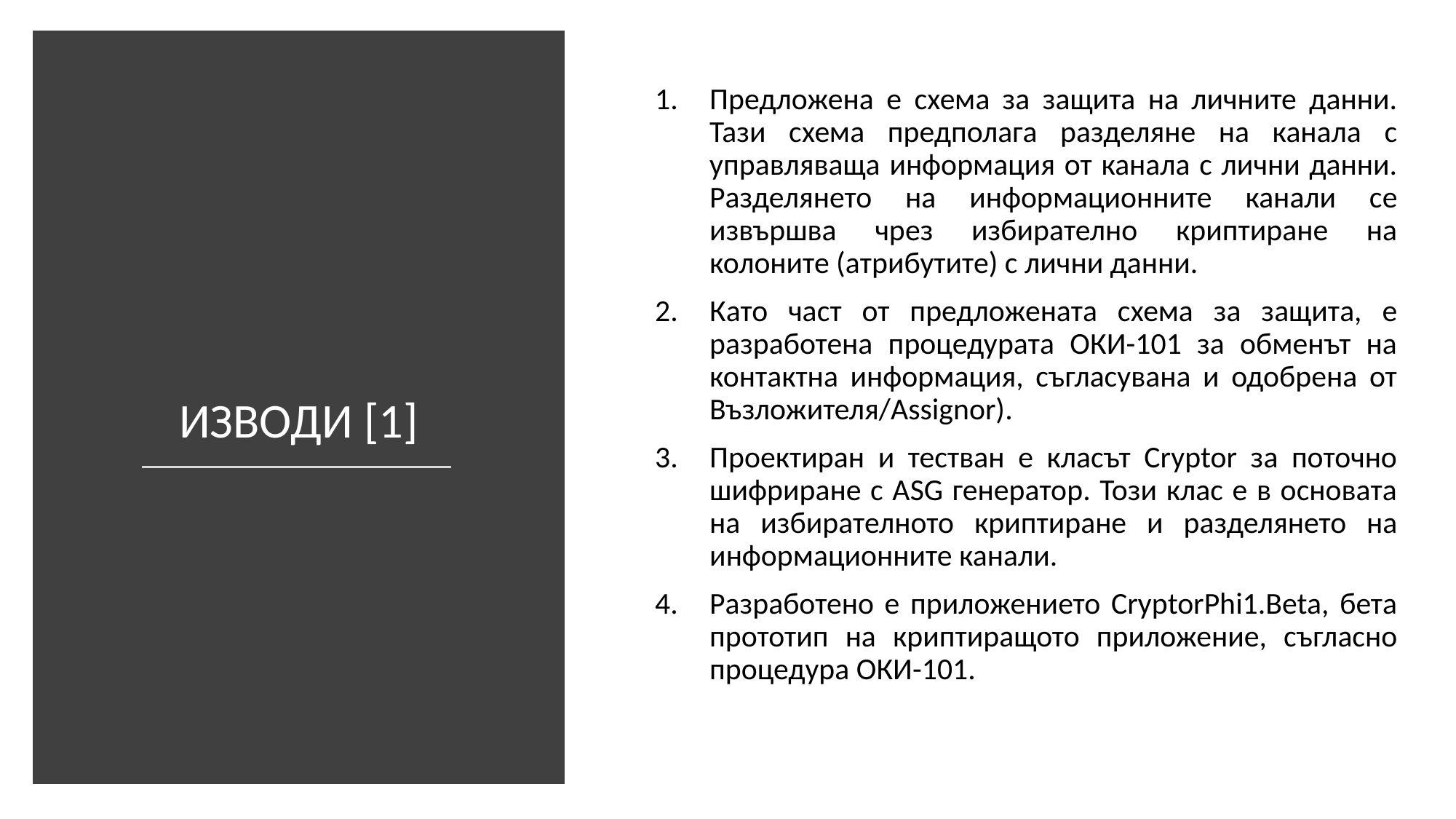

Предложена е схема за защита на личните данни.
Тази схема предполага разделяне на канала с управляваща информация от канала с лични данни.
Разделянето на информационните канали се извършва чрез избирателно криптиране на колоните (атрибутите) с лични данни.
Като част от предложената схема за защита, е разработена процедурата ОКИ-101 за обменът на контактна информация, съгласувана и одобрена от Възложителя/Assignor).
Проектиран и тестван е класът Cryptor за поточно шифриране с ASG генератор. Този клас е в основата на избирателното криптиране и разделянето на информационните канали.
Разработено е приложението CryptorPhi1.Beta, бета прототип на криптиращото приложение, съгласно процедура ОКИ-101.

# ИЗВОДИ [1]